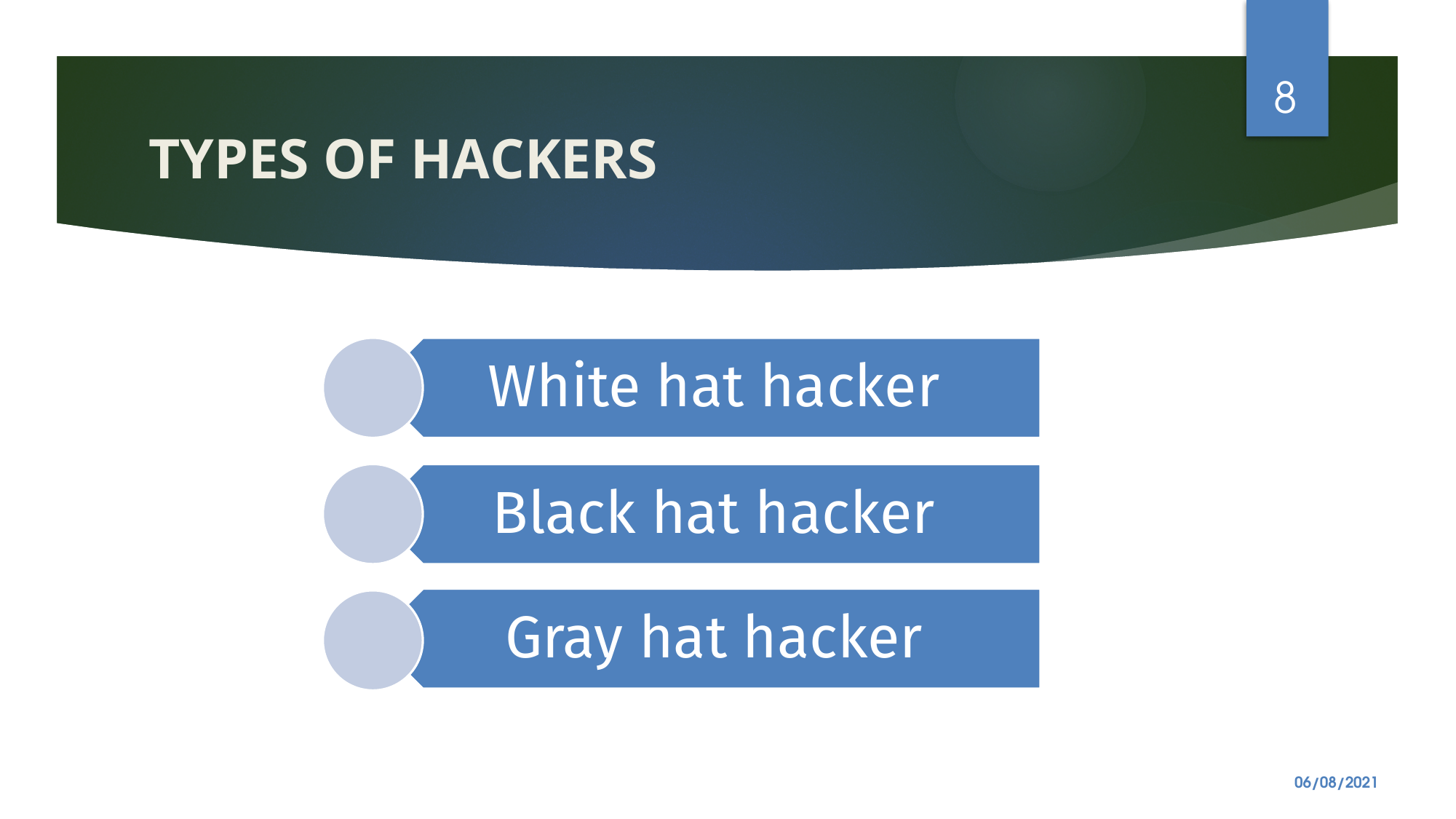

8
# TYPES OF HACKERS
White hat hacker
Black hat hacker
Gray hat hacker
06/08/2021